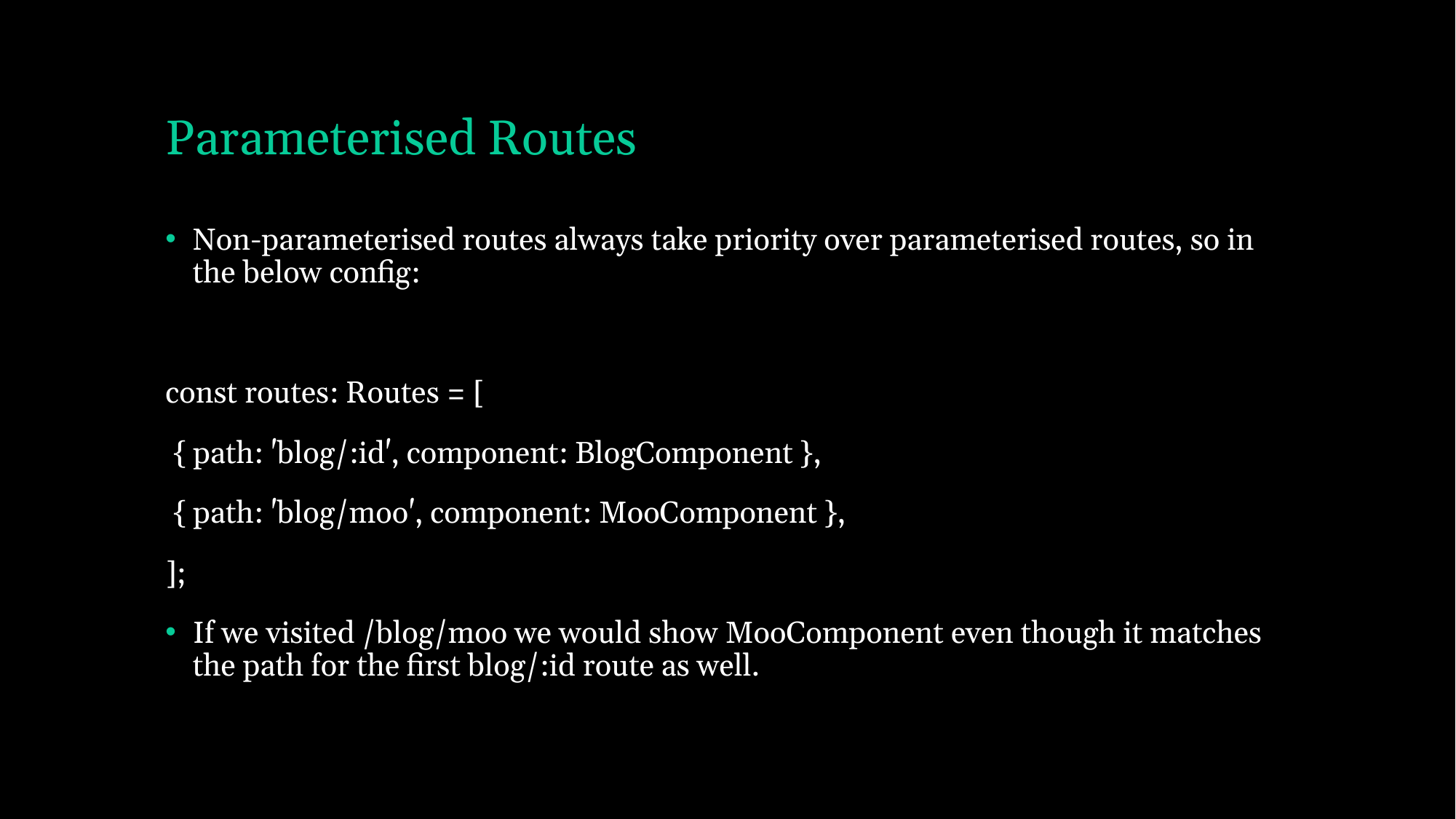

# Parameterised Routes
Non-parameterised routes always take priority over parameterised routes, so in the below config:

const routes: Routes = [
 { path: 'blog/:id', component: BlogComponent },
 { path: 'blog/moo', component: MooComponent },
];
If we visited /blog/moo we would show MooComponent even though it matches the path for the first blog/:id route as well.